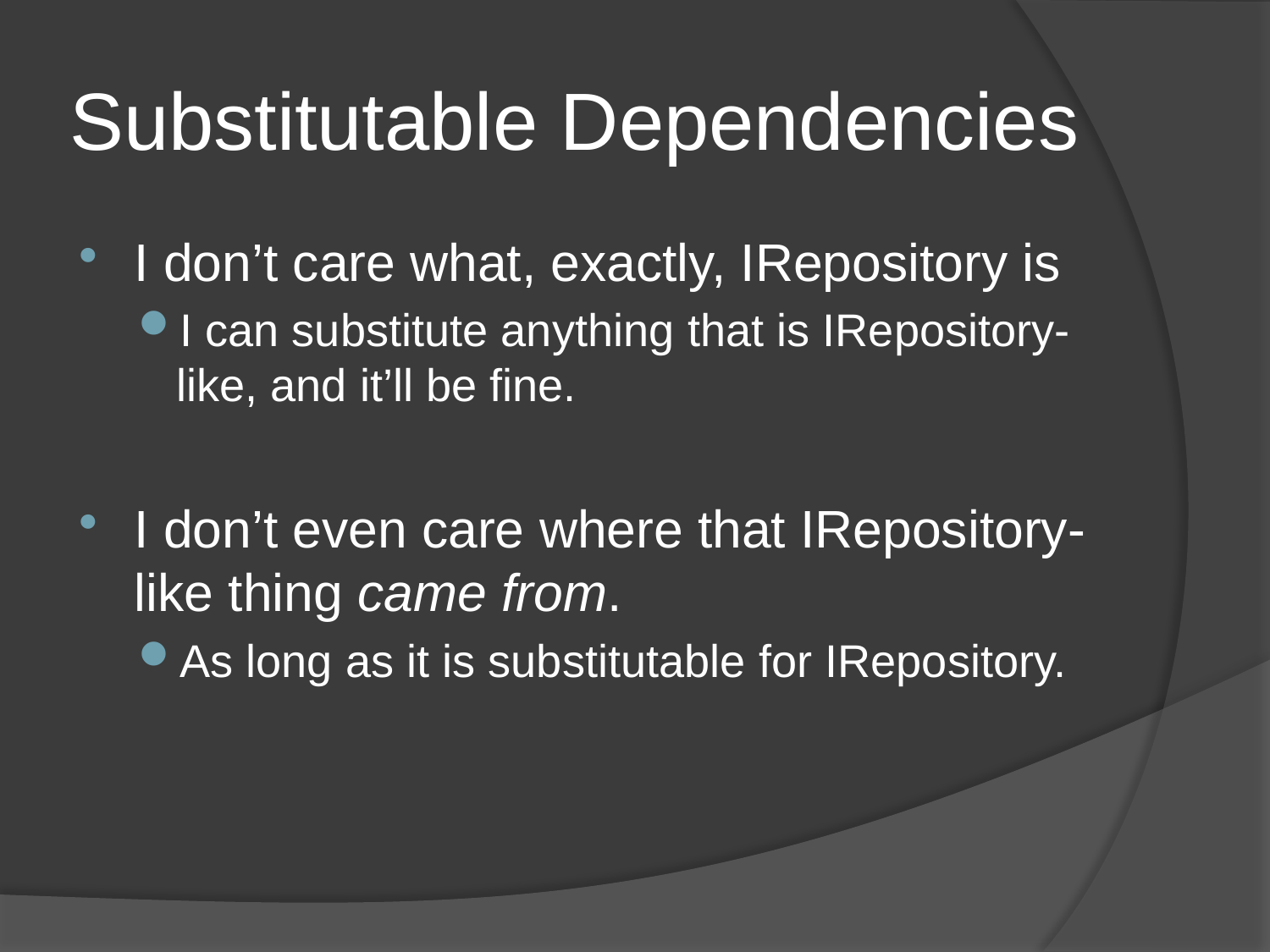

# Substitutable Dependencies
I don’t care what, exactly, IRepository is
I can substitute anything that is IRepository-like, and it’ll be fine.

I don’t even care where that IRepository-like thing came from.
As long as it is substitutable for IRepository.